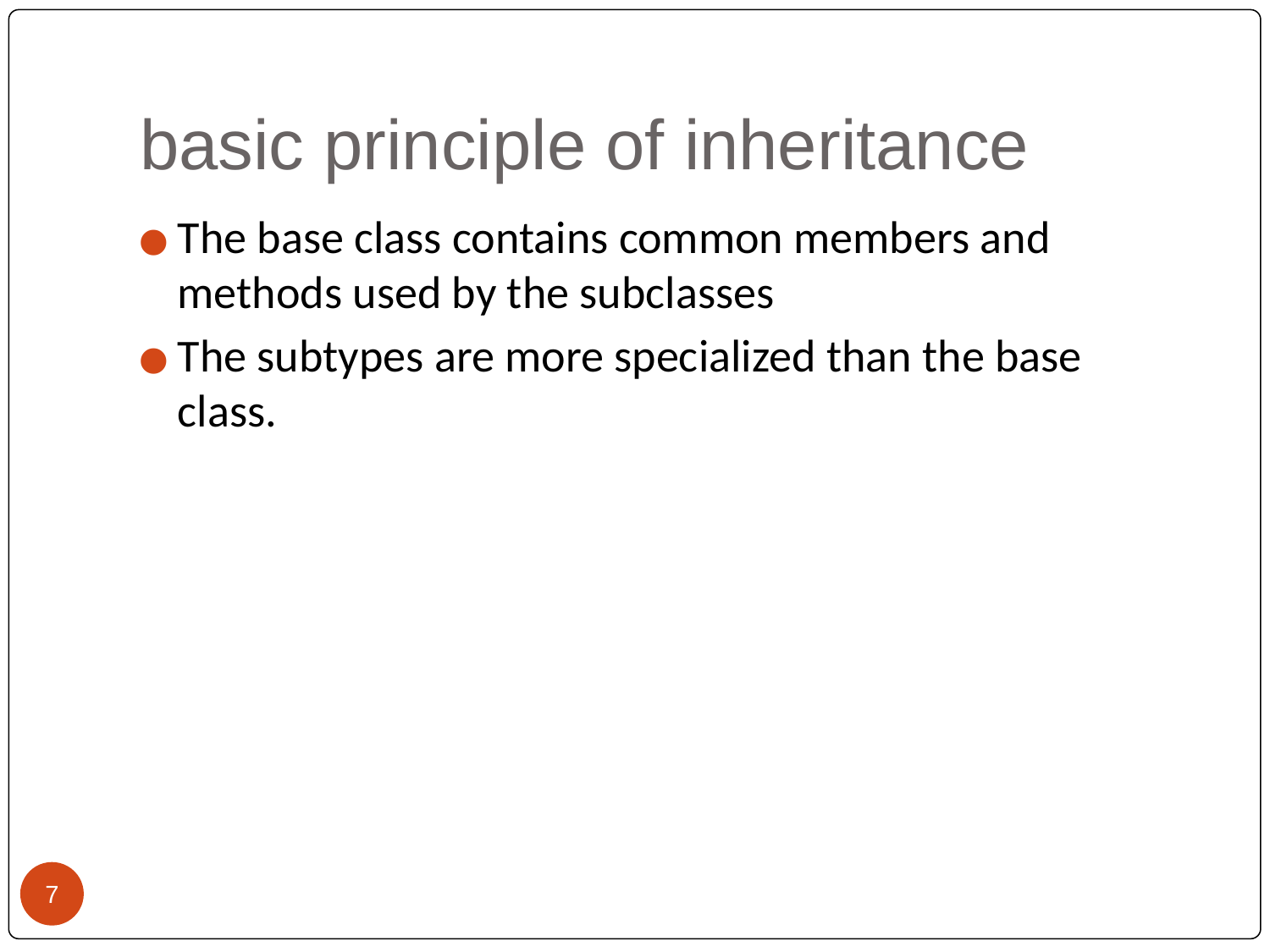

# basic principle of inheritance
The base class contains common members and methods used by the subclasses
The subtypes are more specialized than the base class.
7